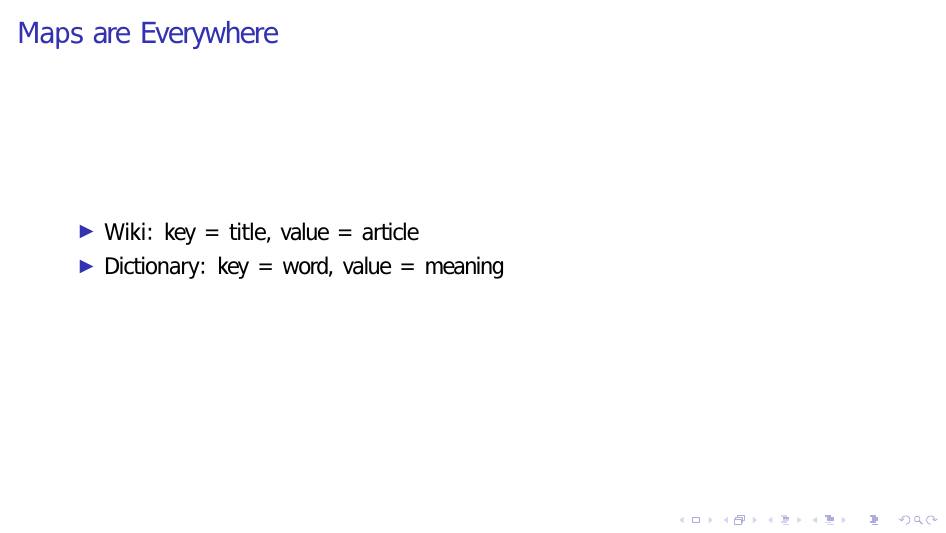

Maps are Everywhere
Wiki: key = title, value = article
Dictionary: key = word, value = meaning